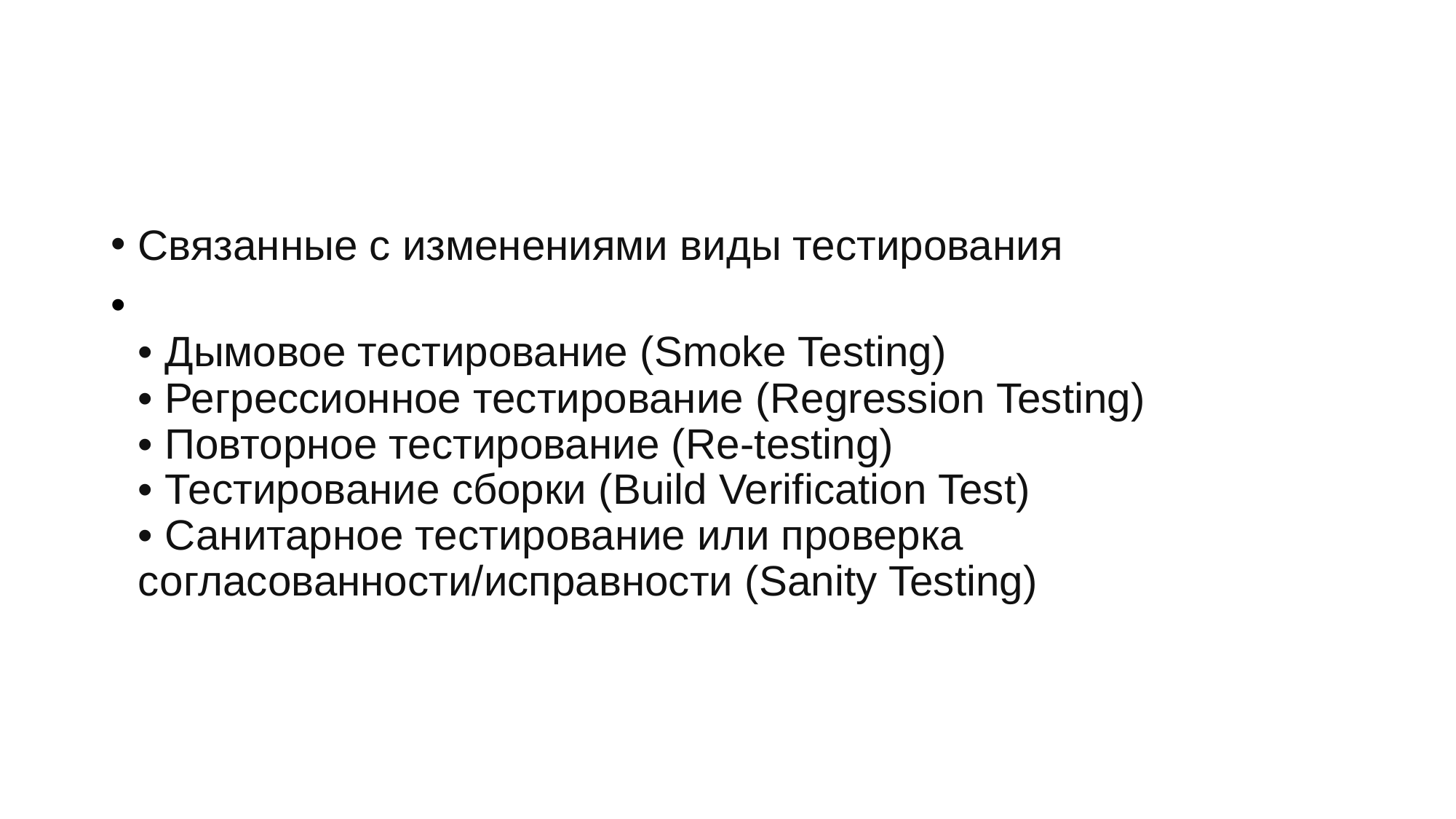

#
Связанные с изменениями виды тестирования
• Дымовое тестирование (Smoke Testing)
• Регрессионное тестирование (Regression Testing)
• Повторное тестирование (Re-testing)
• Тестирование сборки (Build Verification Test)
• Санитарное тестирование или проверка согласованности/исправности (Sanity Testing)